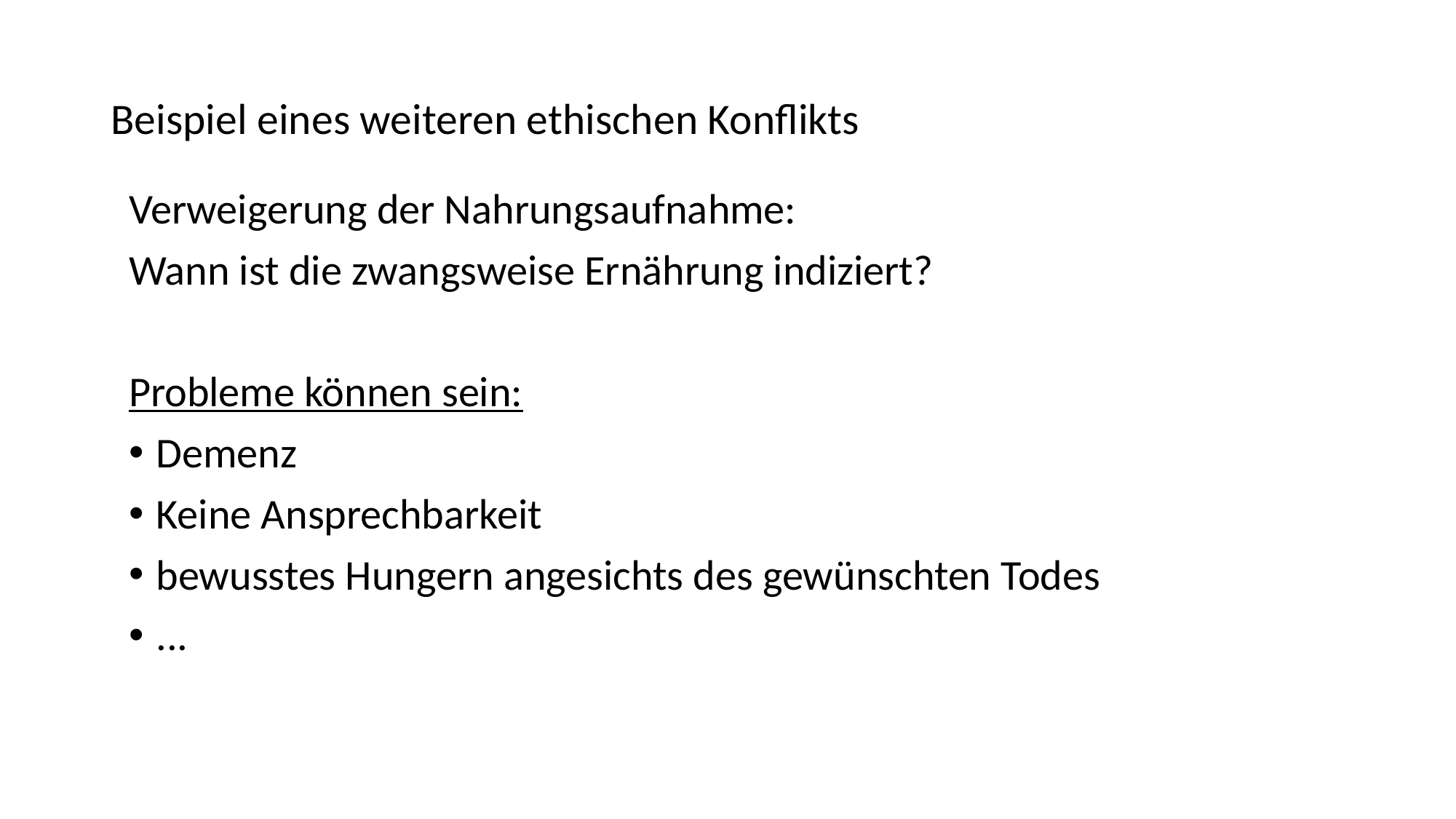

# Beispiel eines weiteren ethischen Konflikts
Verweigerung der Nahrungsaufnahme:
Wann ist die zwangsweise Ernährung indiziert?

Probleme können sein:
Demenz
Keine Ansprechbarkeit
bewusstes Hungern angesichts des gewünschten Todes
...